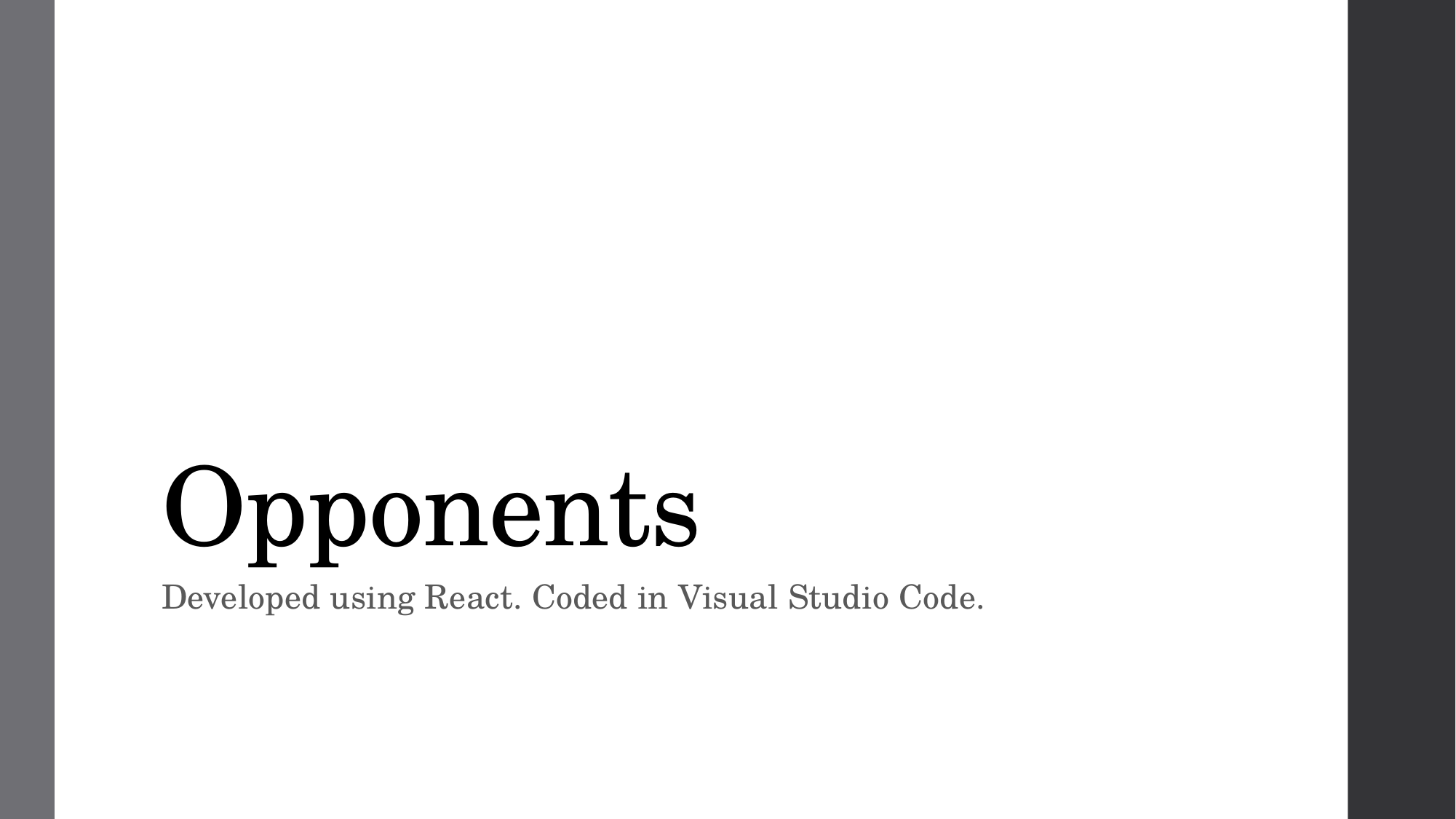

# Opponents
Developed using React. Coded in Visual Studio Code.